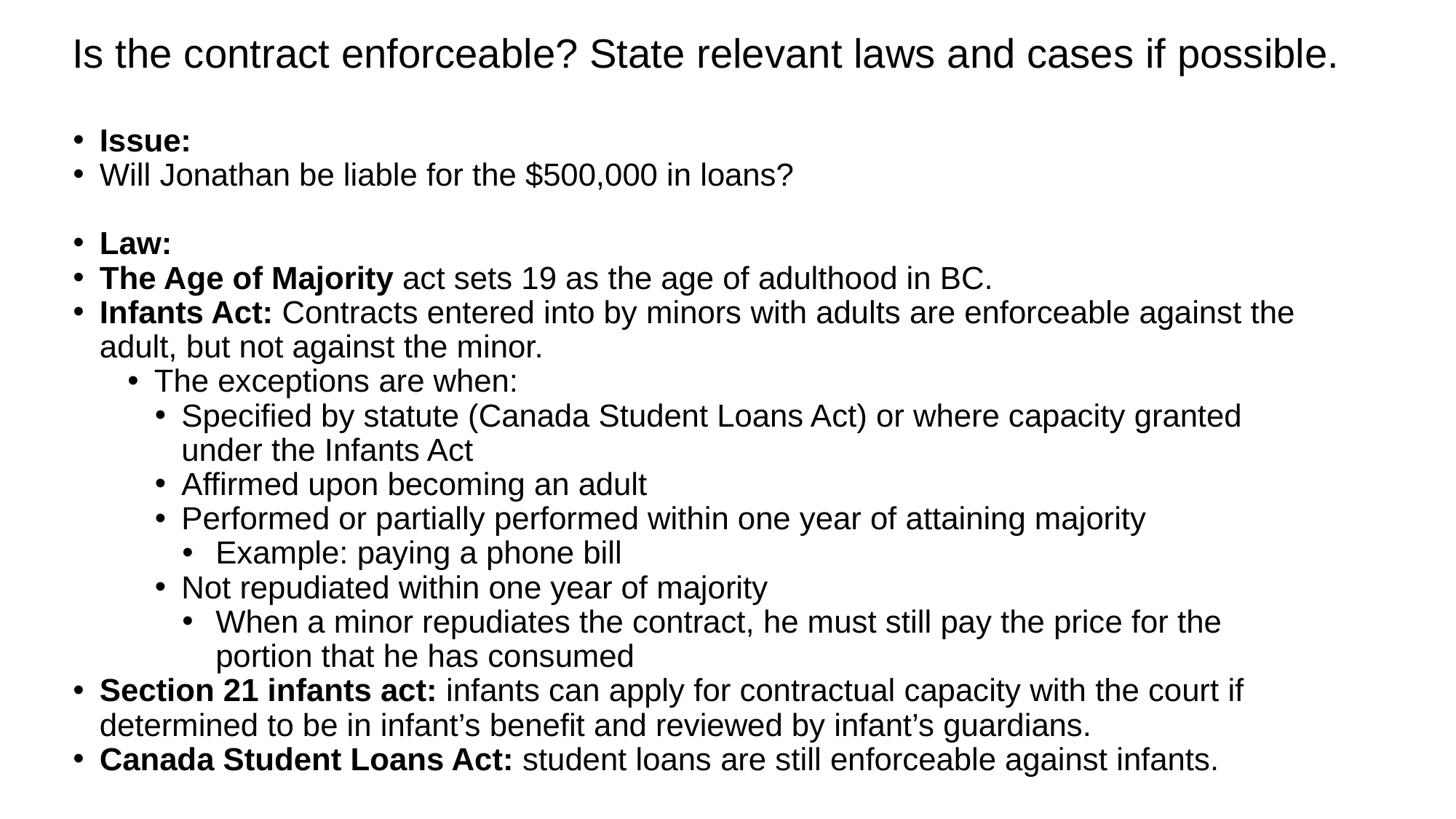

# Is the contract enforceable? State relevant laws and cases if possible.
Issue:
Will Jonathan be liable for the $500,000 in loans?

Law:
The Age of Majority act sets 19 as the age of adulthood in BC.
Infants Act: Contracts entered into by minors with adults are enforceable against the adult, but not against the minor.
The exceptions are when:
Specified by statute (Canada Student Loans Act) or where capacity granted under the Infants Act
Affirmed upon becoming an adult
Performed or partially performed within one year of attaining majority
Example: paying a phone bill
Not repudiated within one year of majority
When a minor repudiates the contract, he must still pay the price for the portion that he has consumed
Section 21 infants act: infants can apply for contractual capacity with the court if determined to be in infant’s benefit and reviewed by infant’s guardians.
Canada Student Loans Act: student loans are still enforceable against infants.